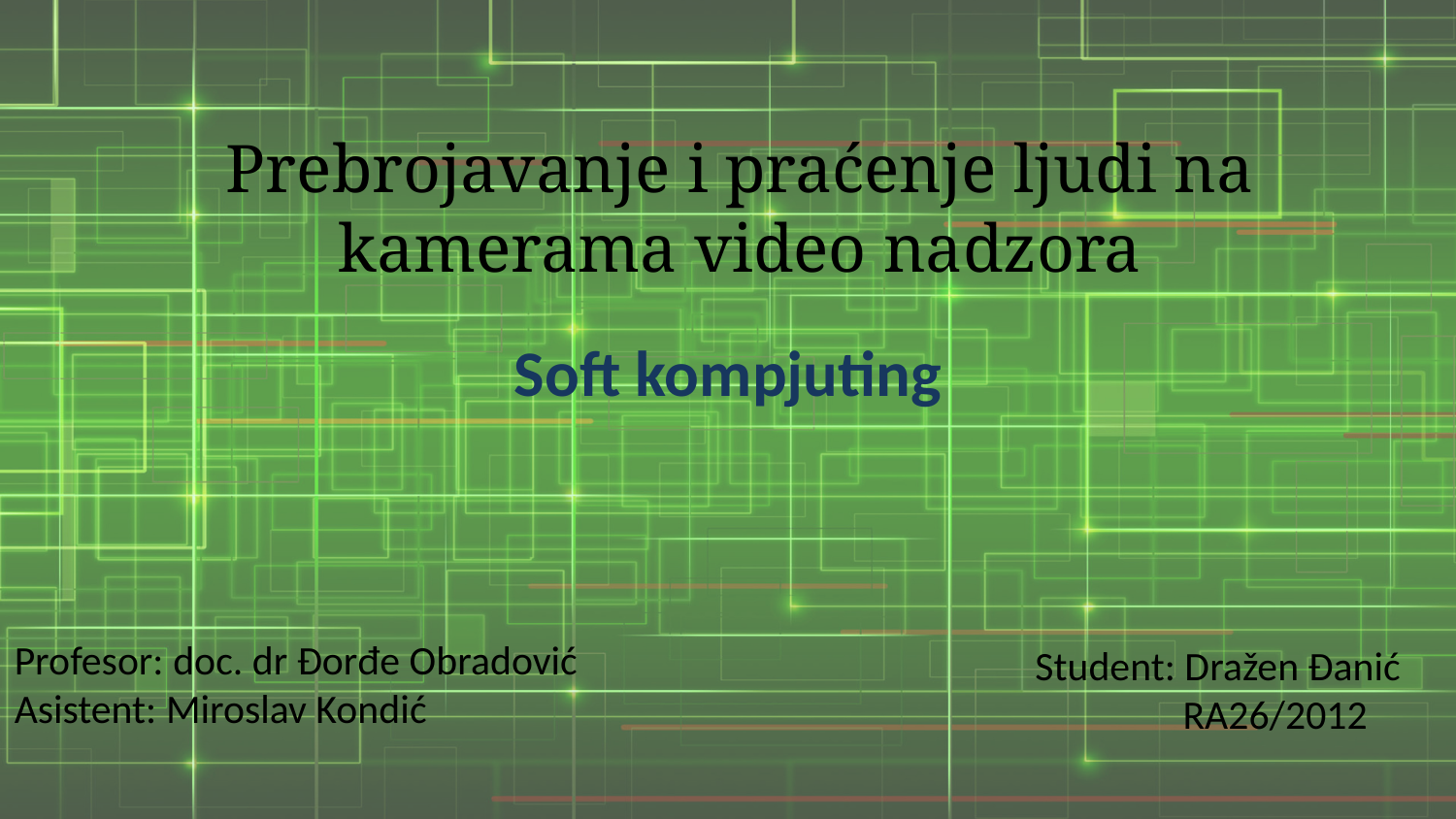

# Prebrojavanje i praćenje ljudi na kamerama video nadzora
Soft kompjuting
Profesor: doc. dr Đorđe Obradović
Asistent: Miroslav Kondić

Student: Dražen Đanić
                RA26/2012